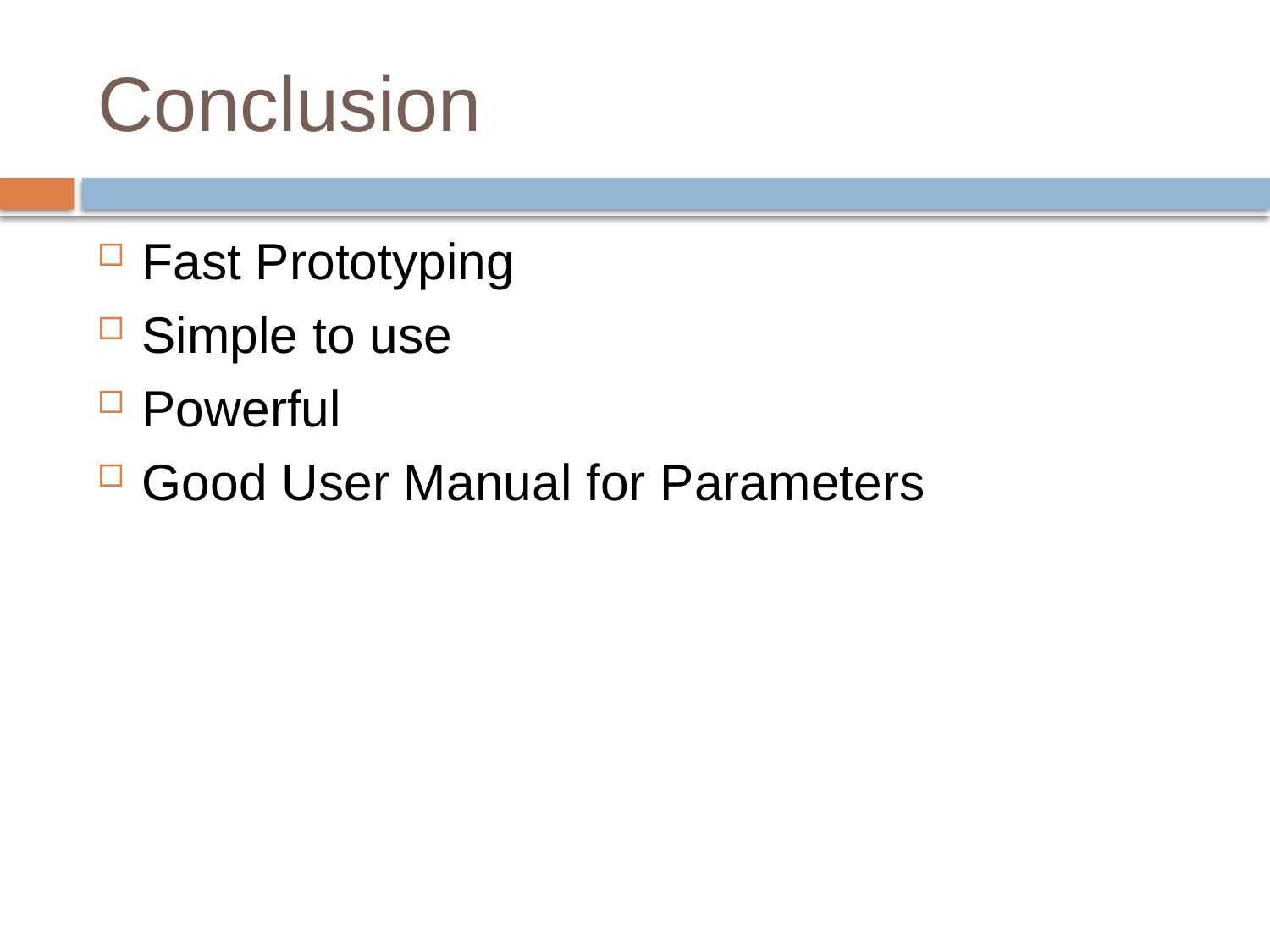

# Conclusion
Fast Prototyping
Simple to use
Powerful
Good User Manual for Parameters